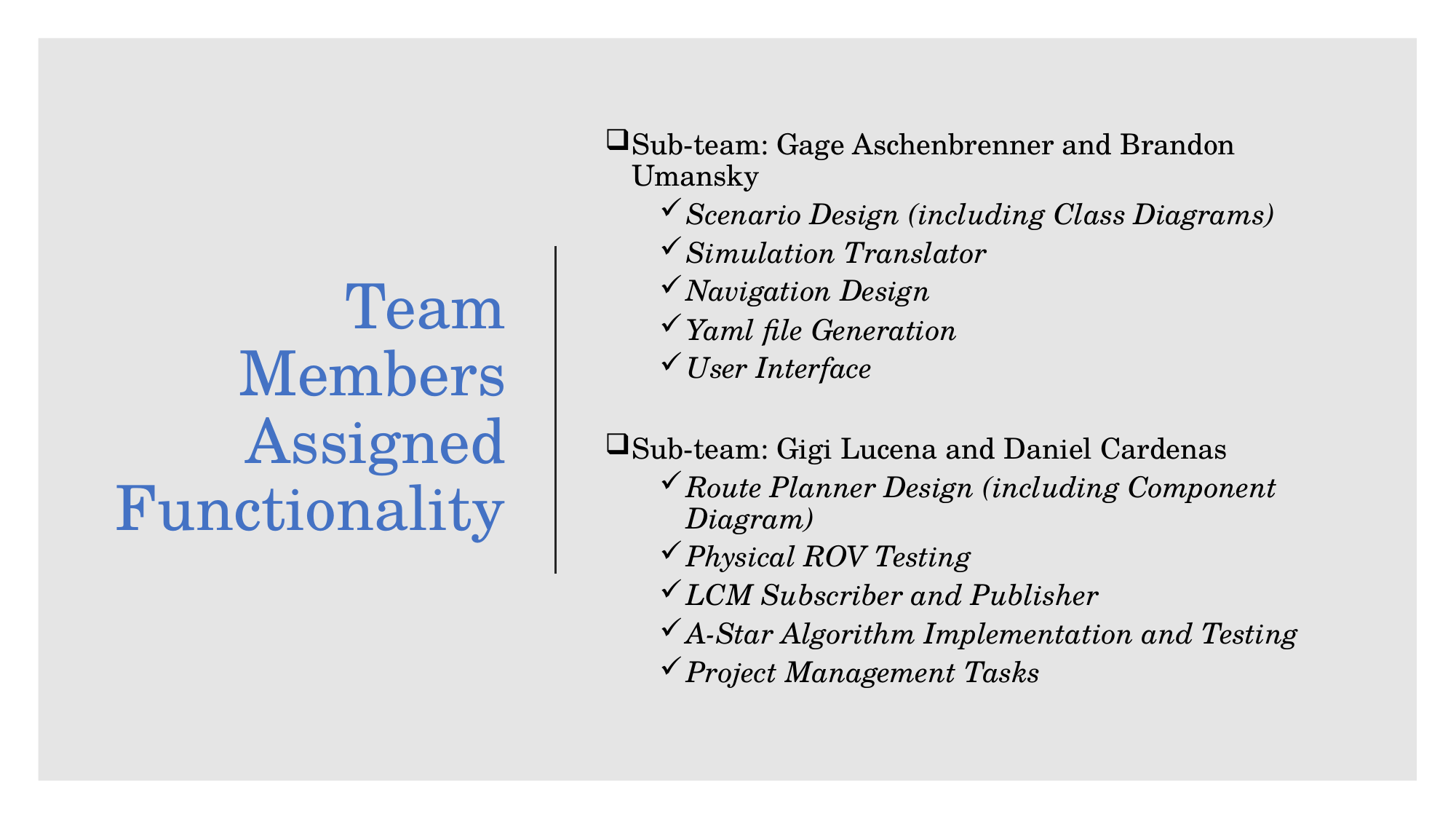

# Team Members Assigned Functionality
Sub-team: Gage Aschenbrenner and Brandon Umansky
Scenario Design (including Class Diagrams)
Simulation Translator
Navigation Design
Yaml file Generation
User Interface
Sub-team: Gigi Lucena and Daniel Cardenas
Route Planner Design (including Component Diagram)
Physical ROV Testing
LCM Subscriber and Publisher
A-Star Algorithm Implementation and Testing
Project Management Tasks